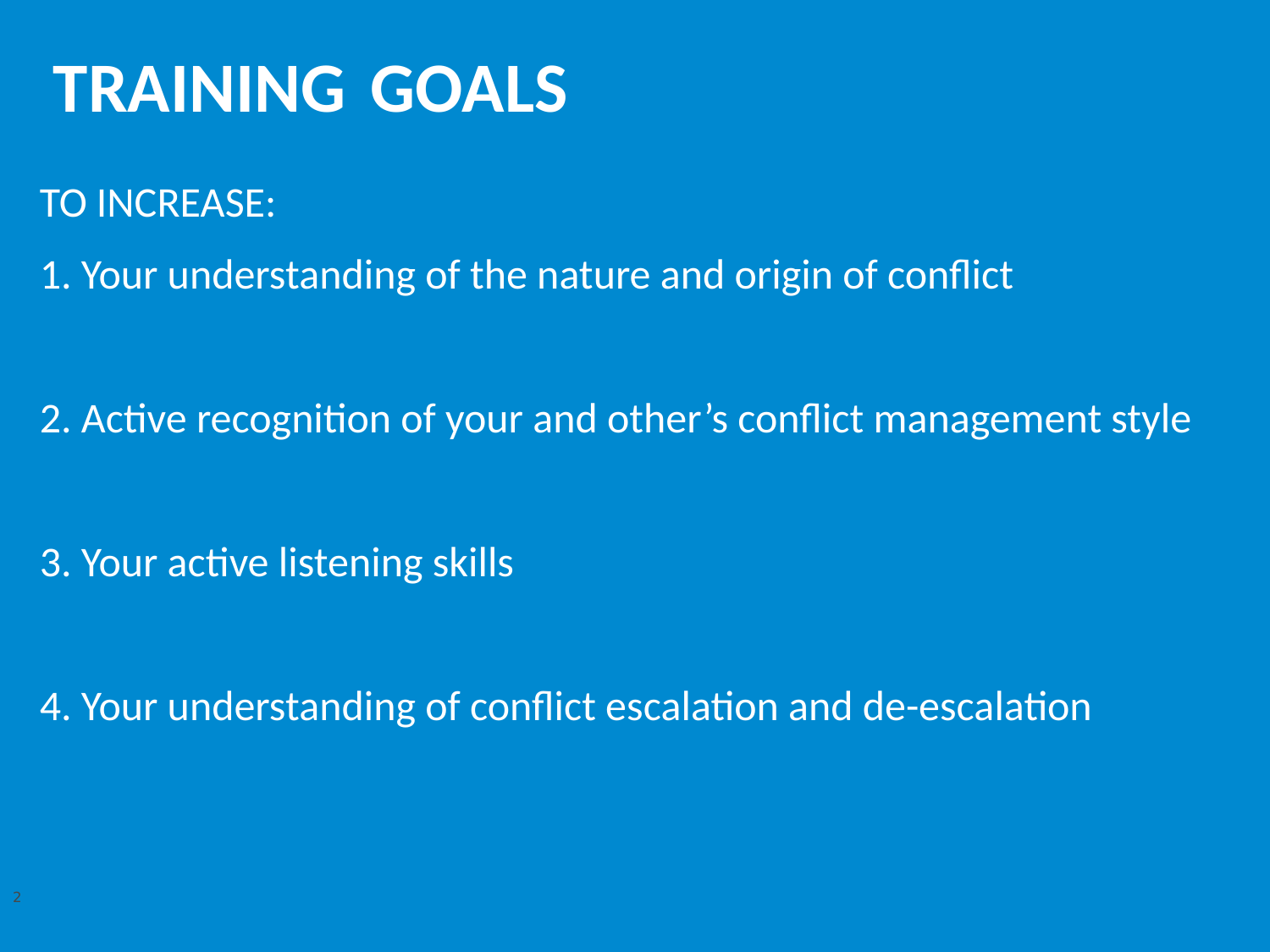

# TRAINING GOALS
TO INCREASE:
1. Your understanding of the nature and origin of conflict

2. Active recognition of your and other’s conflict management style

3. Your active listening skills

4. Your understanding of conflict escalation and de-escalation

2